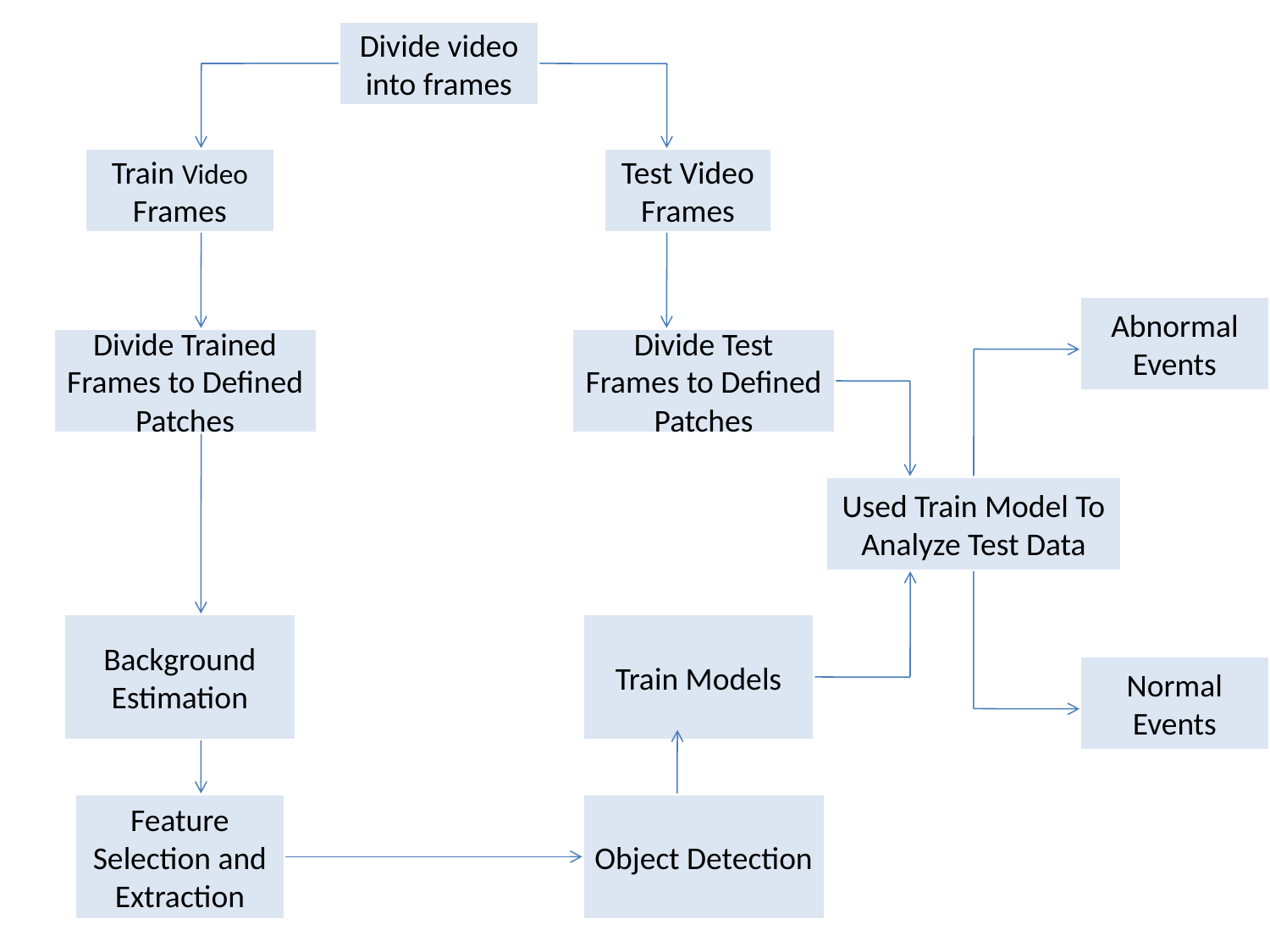

Divide video into frames
Train Video Frames
Test Video Frames
Abnormal Events
Divide Trained Frames to Defined Patches
Divide Test Frames to Defined Patches
Used Train Model To Analyze Test Data
Background Estimation
Train Models
Normal Events
Feature Selection and Extraction
Object Detection